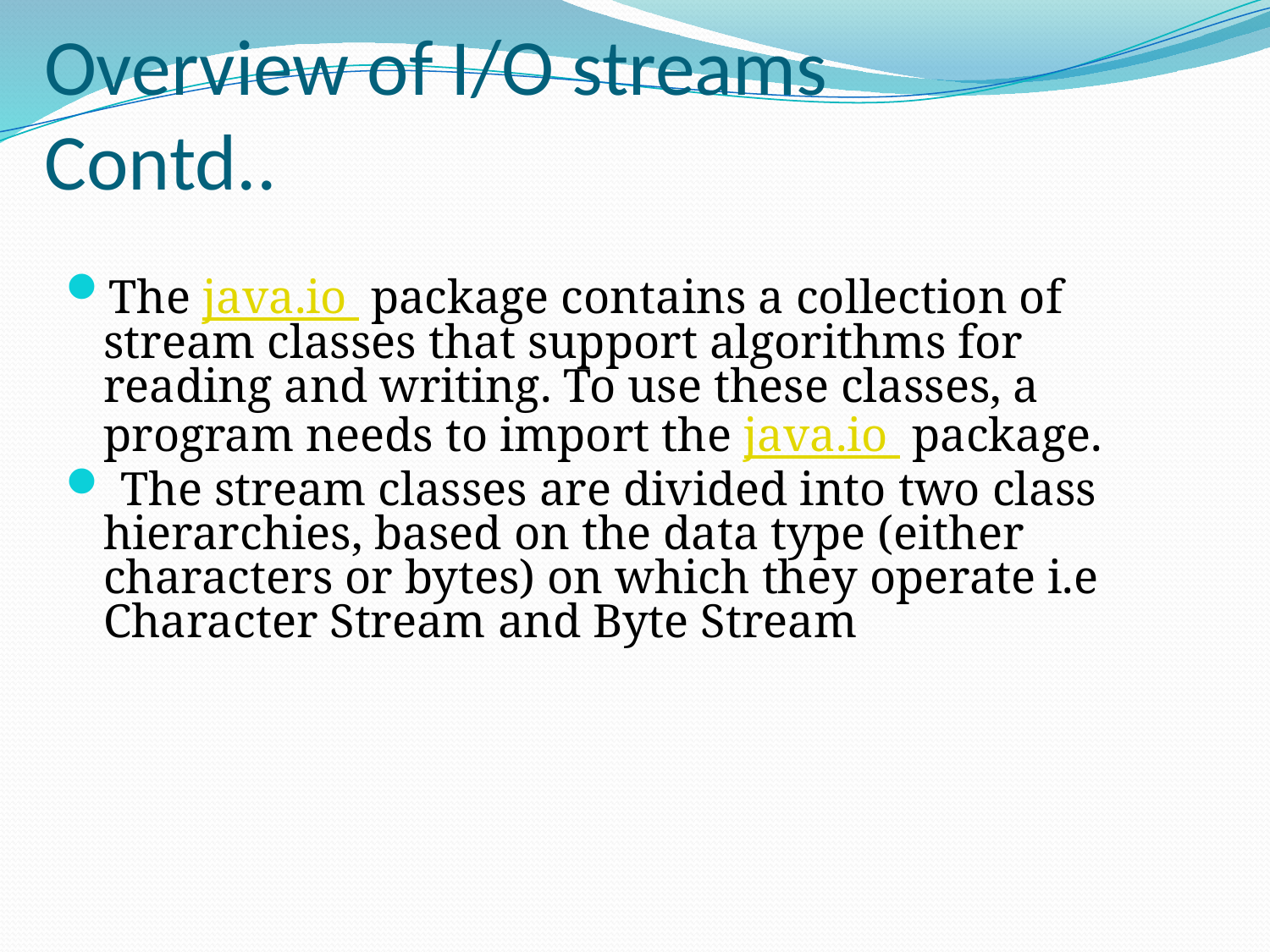

# Overview of I/O streams Contd..

The java.io  package contains a collection of stream classes that support algorithms for reading and writing. To use these classes, a program needs to import the java.io  package.
 The stream classes are divided into two class hierarchies, based on the data type (either characters or bytes) on which they operate i.e Character Stream and Byte Stream